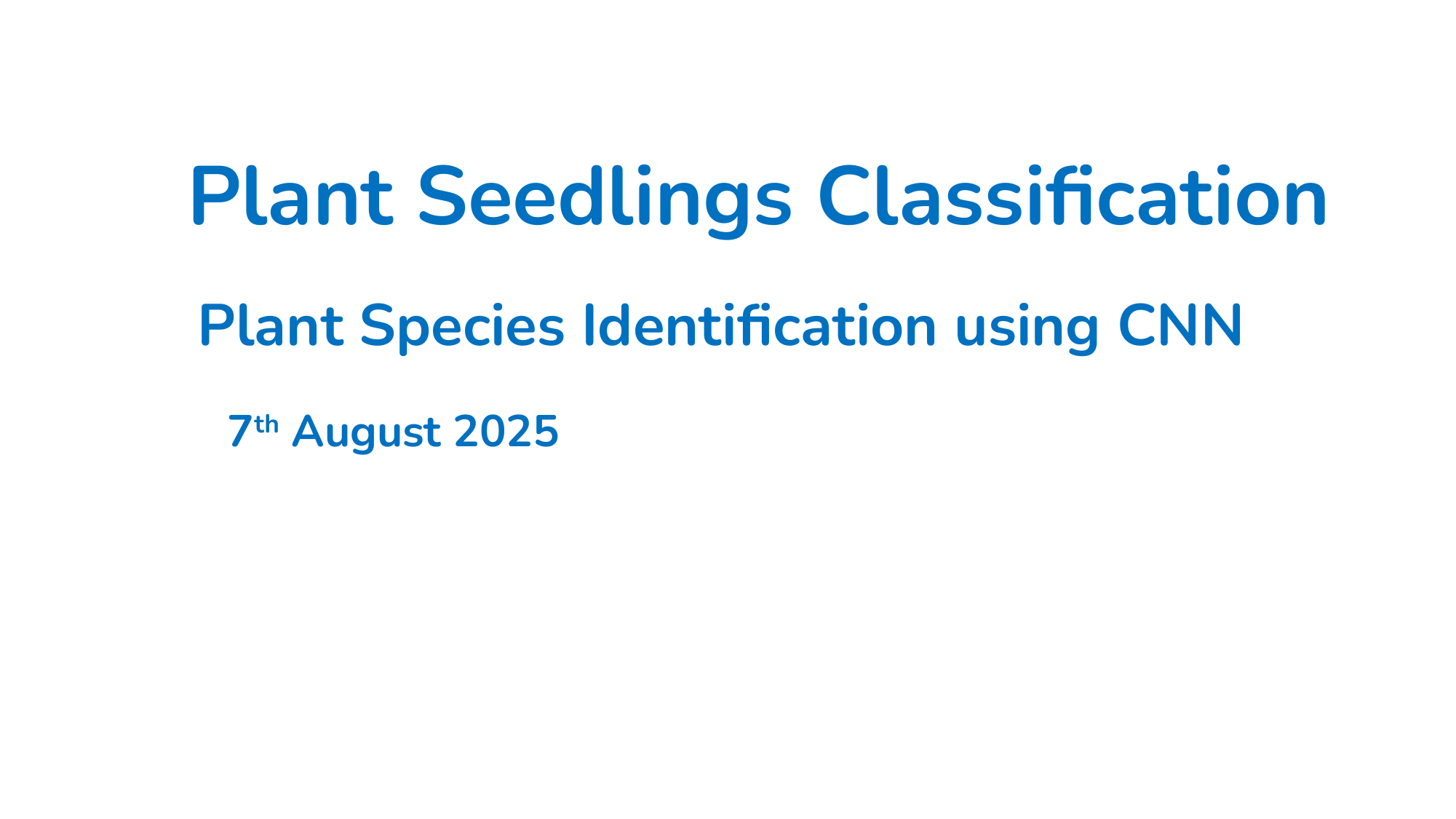

Plant Seedlings Classification
Plant Species Identification using CNN
7th August 2025